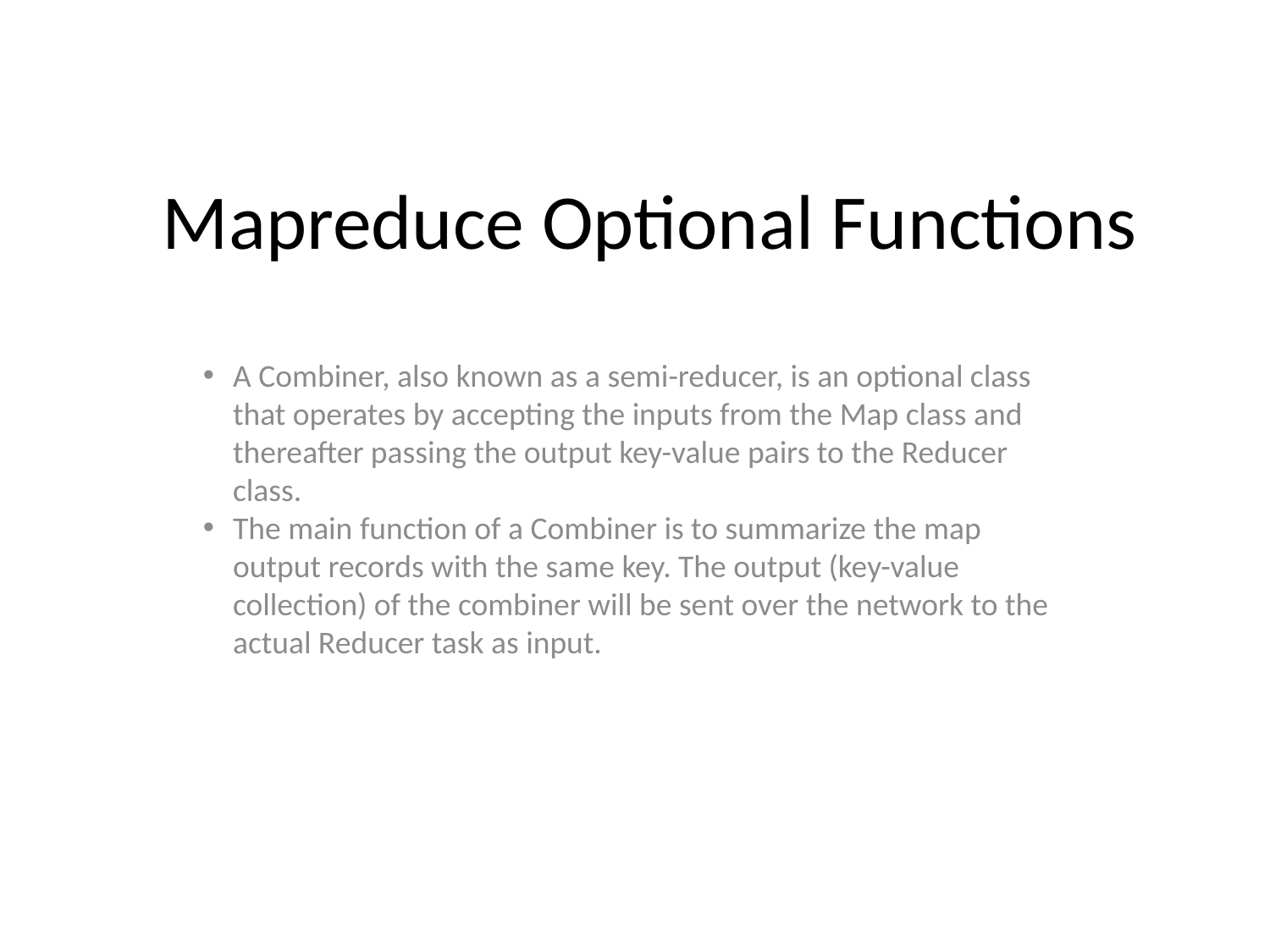

Mapreduce Optional Functions
A Combiner, also known as a semi-reducer, is an optional class that operates by accepting the inputs from the Map class and thereafter passing the output key-value pairs to the Reducer class.
The main function of a Combiner is to summarize the map output records with the same key. The output (key-value collection) of the combiner will be sent over the network to the actual Reducer task as input.